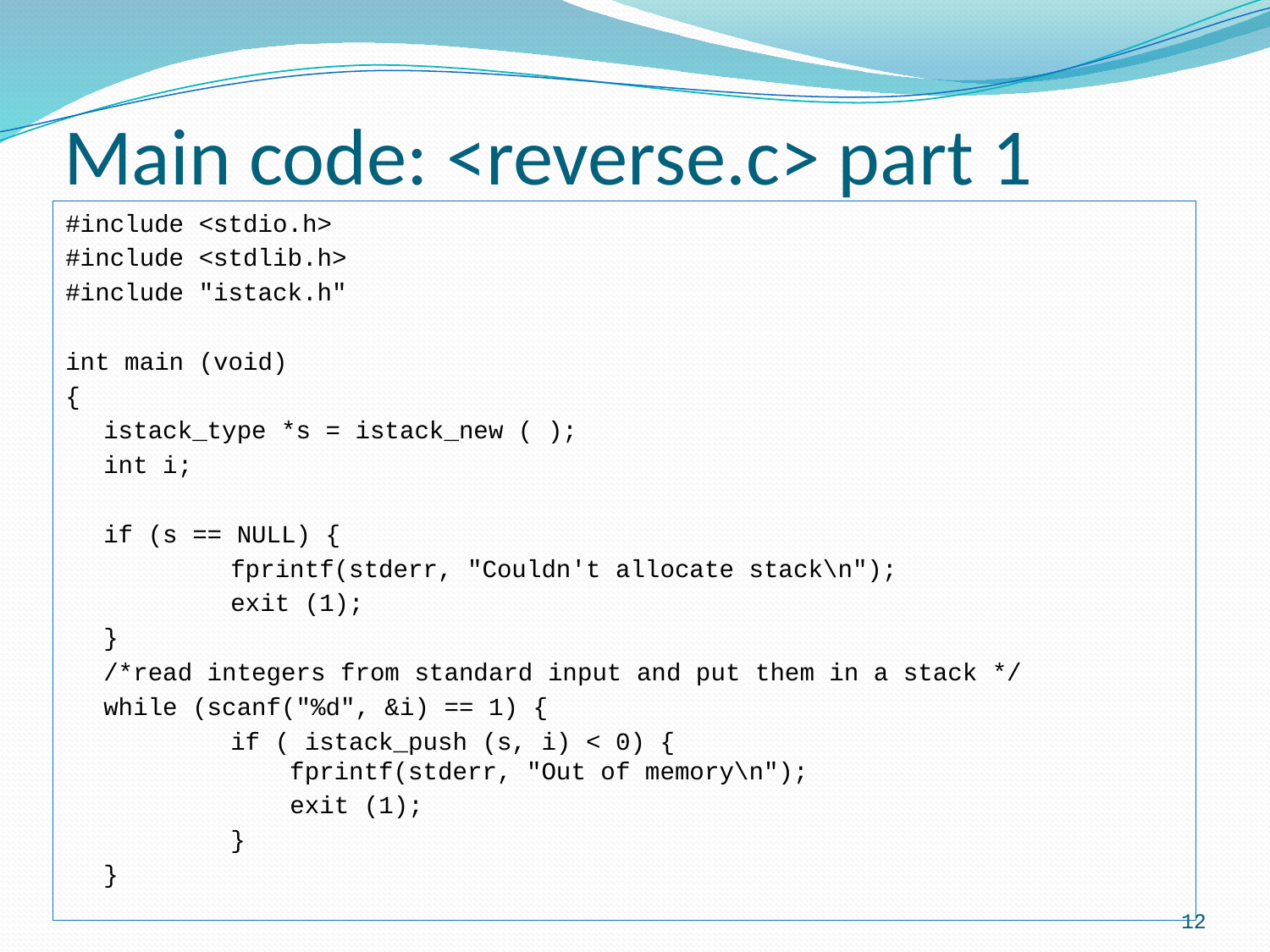

# Main code: <reverse.c> part 1
#include <stdio.h>
#include <stdlib.h>
#include "istack.h"

int main (void)
{
	istack_type *s = istack_new ( );
	int i;

	if (s == NULL) {
		fprintf(stderr, "Couldn't allocate stack\n");
		exit (1);
	}
	/*read integers from standard input and put them in a stack */
	while (scanf("%d", &i) == 1) {
	   	if ( istack_push (s, i) < 0) {
	    fprintf(stderr, "Out of memory\n");
		    exit (1);
		}
	}

12